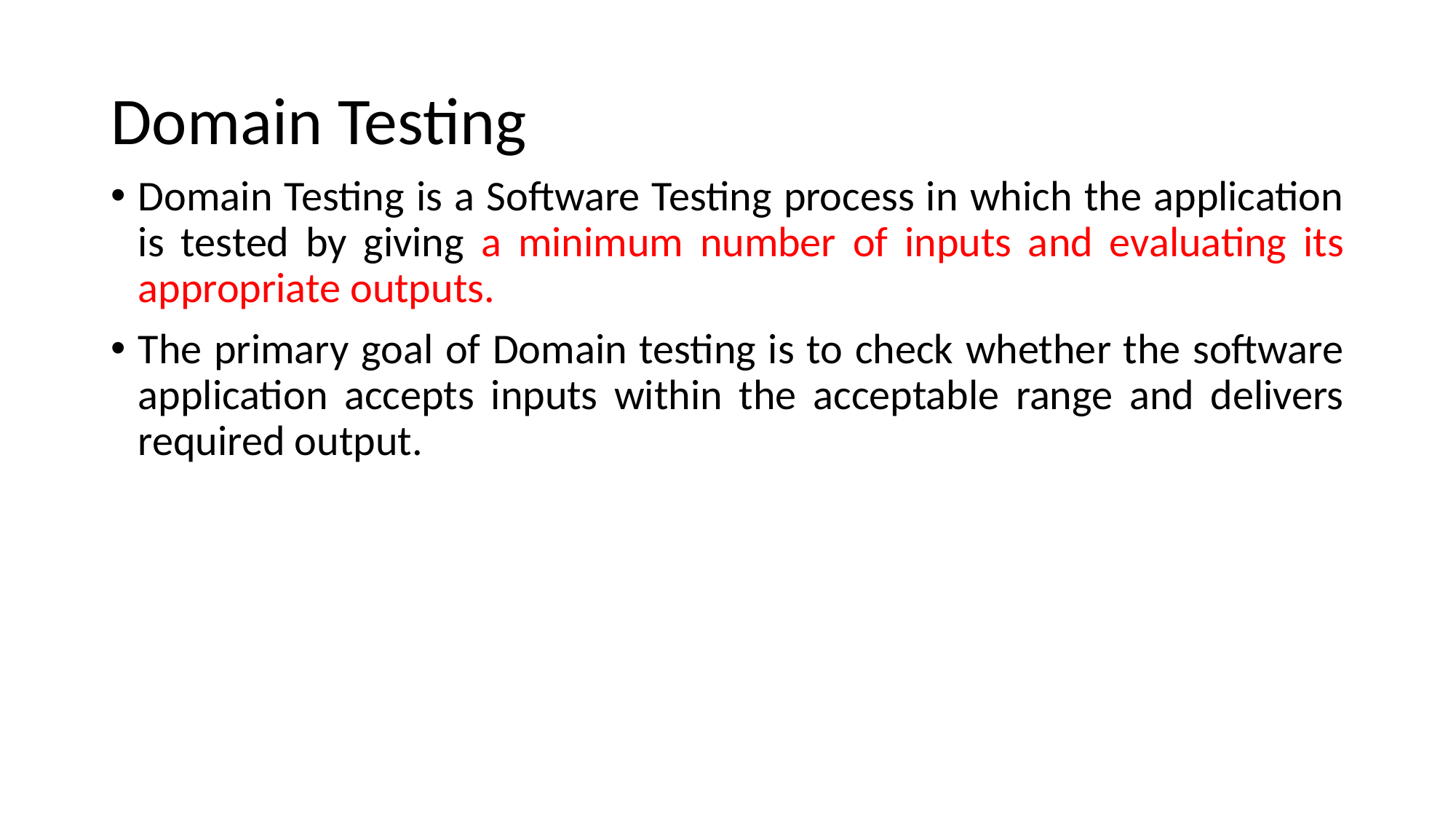

# Domain Testing
Domain Testing is a Software Testing process in which the application is tested by giving a minimum number of inputs and evaluating its appropriate outputs.
The primary goal of Domain testing is to check whether the software application accepts inputs within the acceptable range and delivers required output.